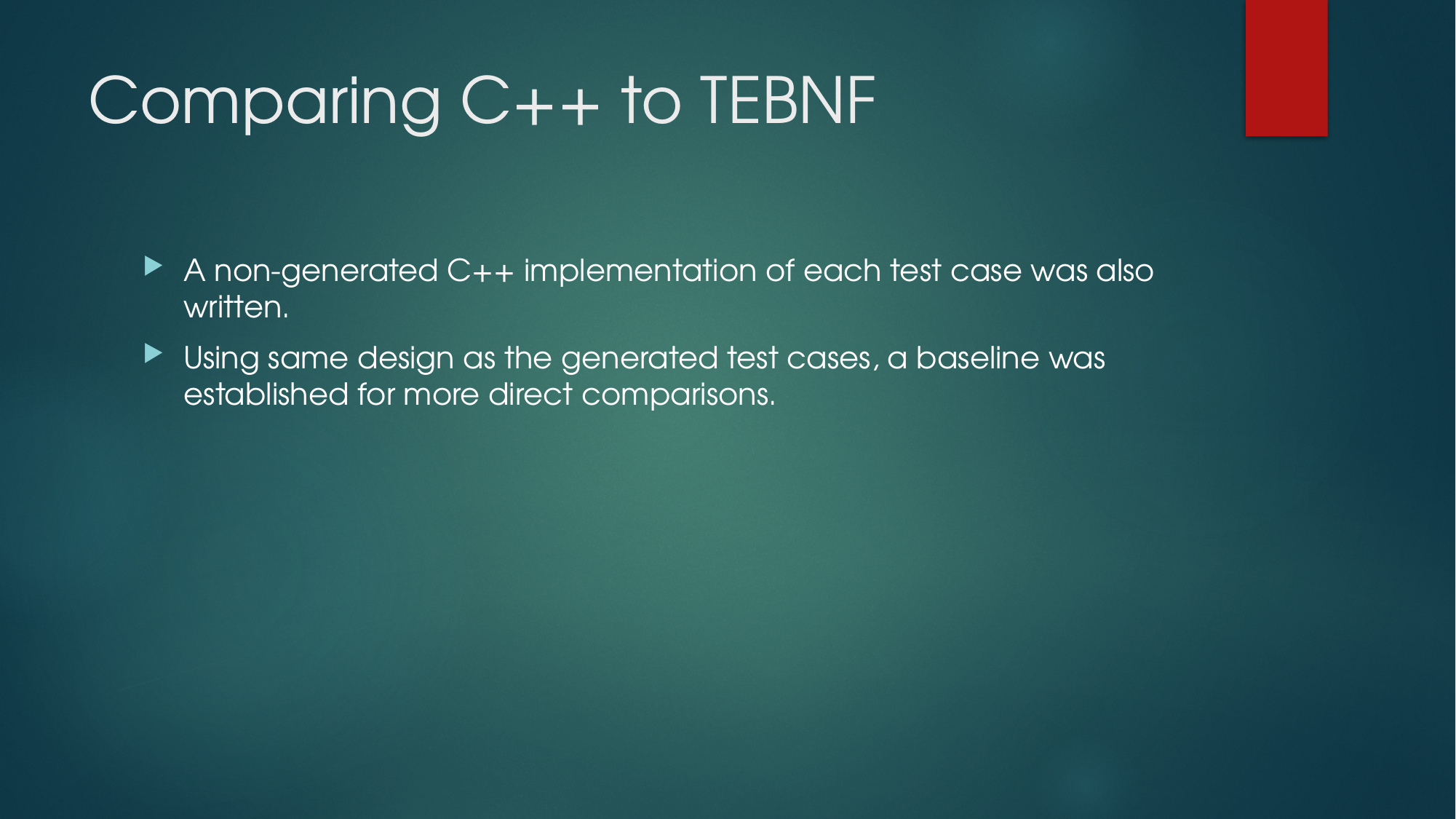

# Comparing C++ to TEBNF
A non-generated C++ implementation of each test case was also written.
Using same design as the generated test cases, a baseline was established for more direct comparisons.